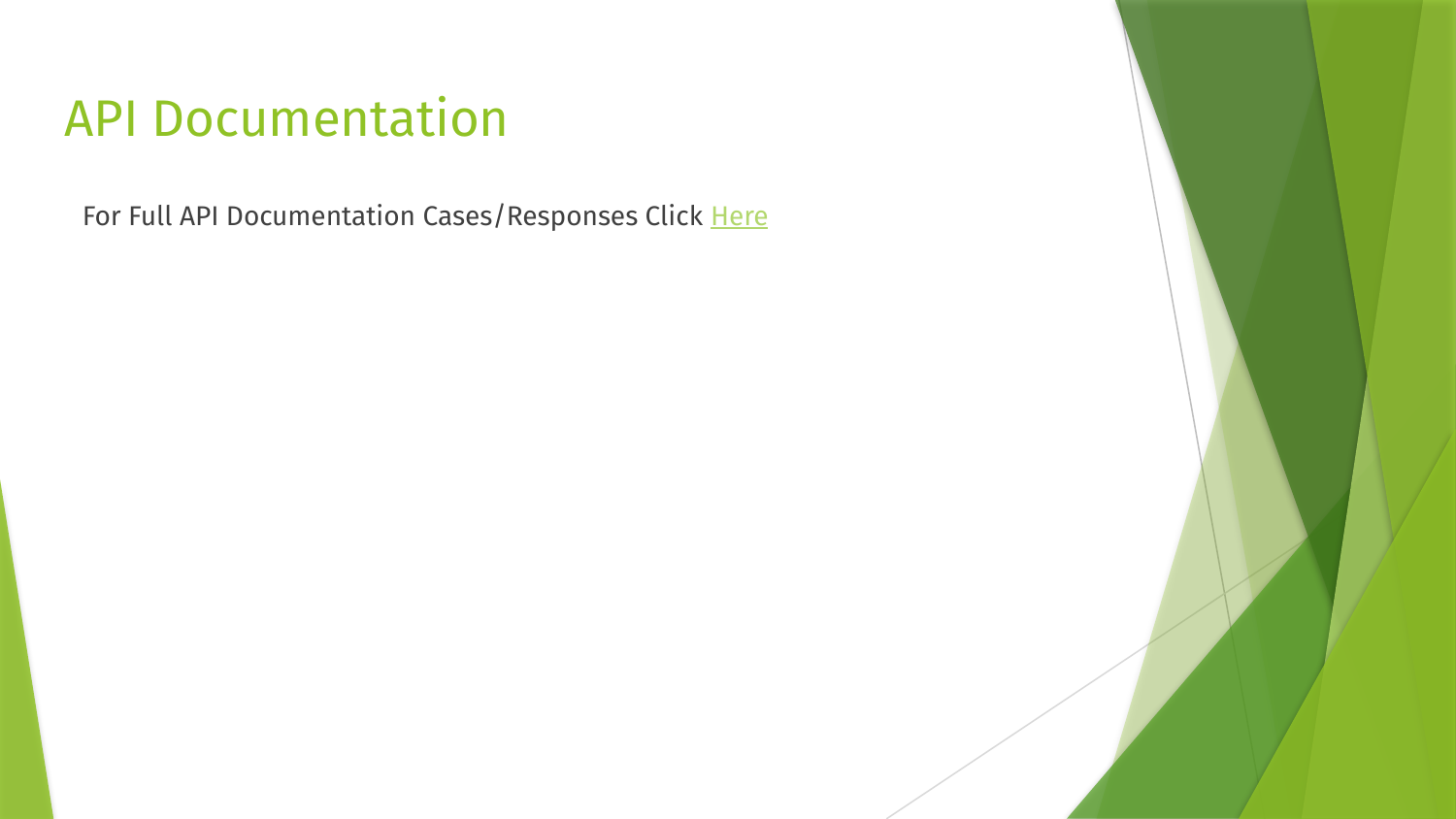

# API Documentation
For Full API Documentation Cases/Responses Click Here